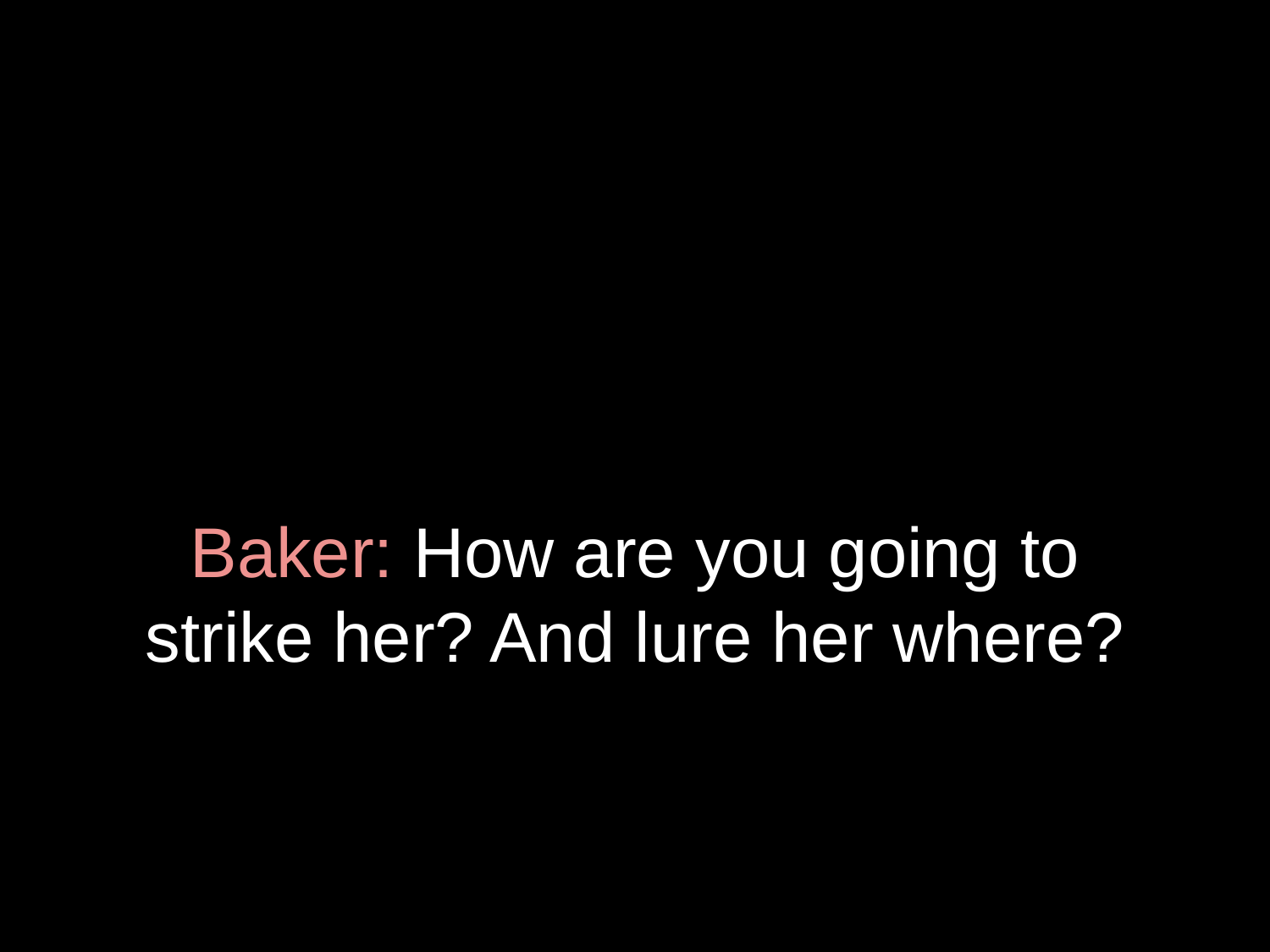

# Baker: How are you going to strike her? And lure her where?